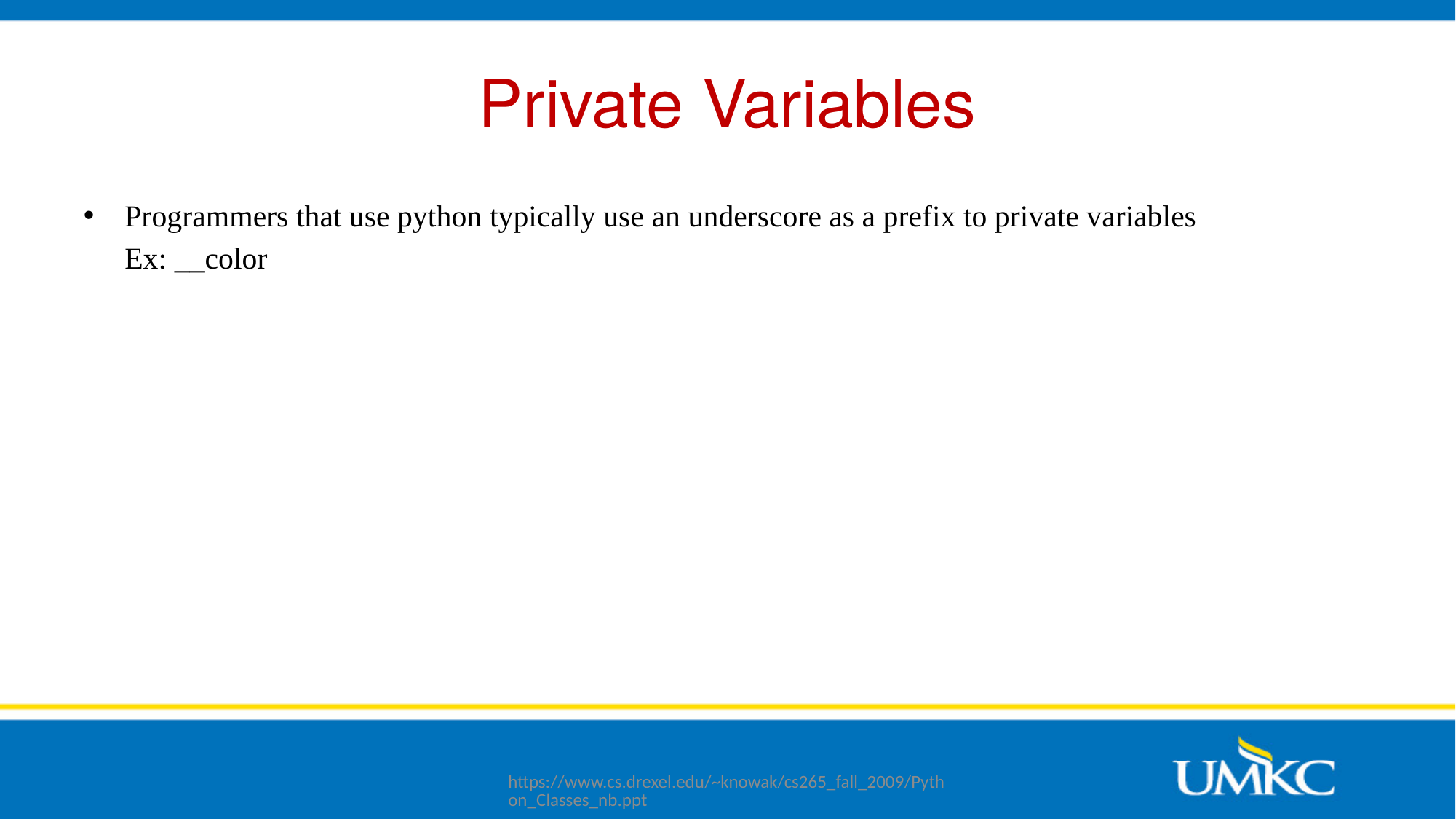

# Private Variables
Programmers that use python typically use an underscore as a prefix to private variables
	Ex: __color

https://www.cs.drexel.edu/~knowak/cs265_fall_2009/Python_Classes_nb.ppt